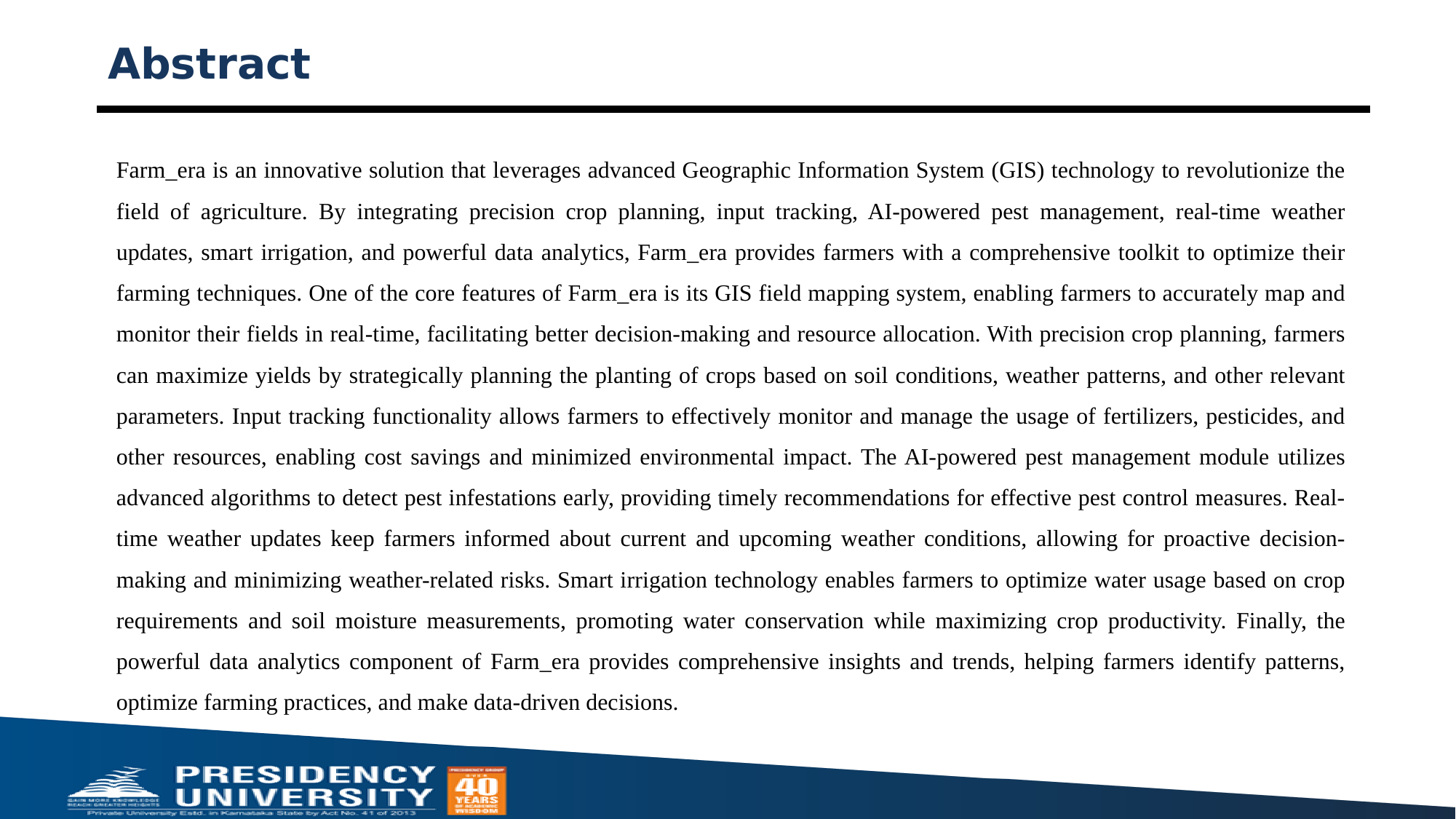

# Abstract
Farm_era is an innovative solution that leverages advanced Geographic Information System (GIS) technology to revolutionize the field of agriculture. By integrating precision crop planning, input tracking, AI-powered pest management, real-time weather updates, smart irrigation, and powerful data analytics, Farm_era provides farmers with a comprehensive toolkit to optimize their farming techniques. One of the core features of Farm_era is its GIS field mapping system, enabling farmers to accurately map and monitor their fields in real-time, facilitating better decision-making and resource allocation. With precision crop planning, farmers can maximize yields by strategically planning the planting of crops based on soil conditions, weather patterns, and other relevant parameters. Input tracking functionality allows farmers to effectively monitor and manage the usage of fertilizers, pesticides, and other resources, enabling cost savings and minimized environmental impact. The AI-powered pest management module utilizes advanced algorithms to detect pest infestations early, providing timely recommendations for effective pest control measures. Real-time weather updates keep farmers informed about current and upcoming weather conditions, allowing for proactive decision-making and minimizing weather-related risks. Smart irrigation technology enables farmers to optimize water usage based on crop requirements and soil moisture measurements, promoting water conservation while maximizing crop productivity. Finally, the powerful data analytics component of Farm_era provides comprehensive insights and trends, helping farmers identify patterns, optimize farming practices, and make data-driven decisions.